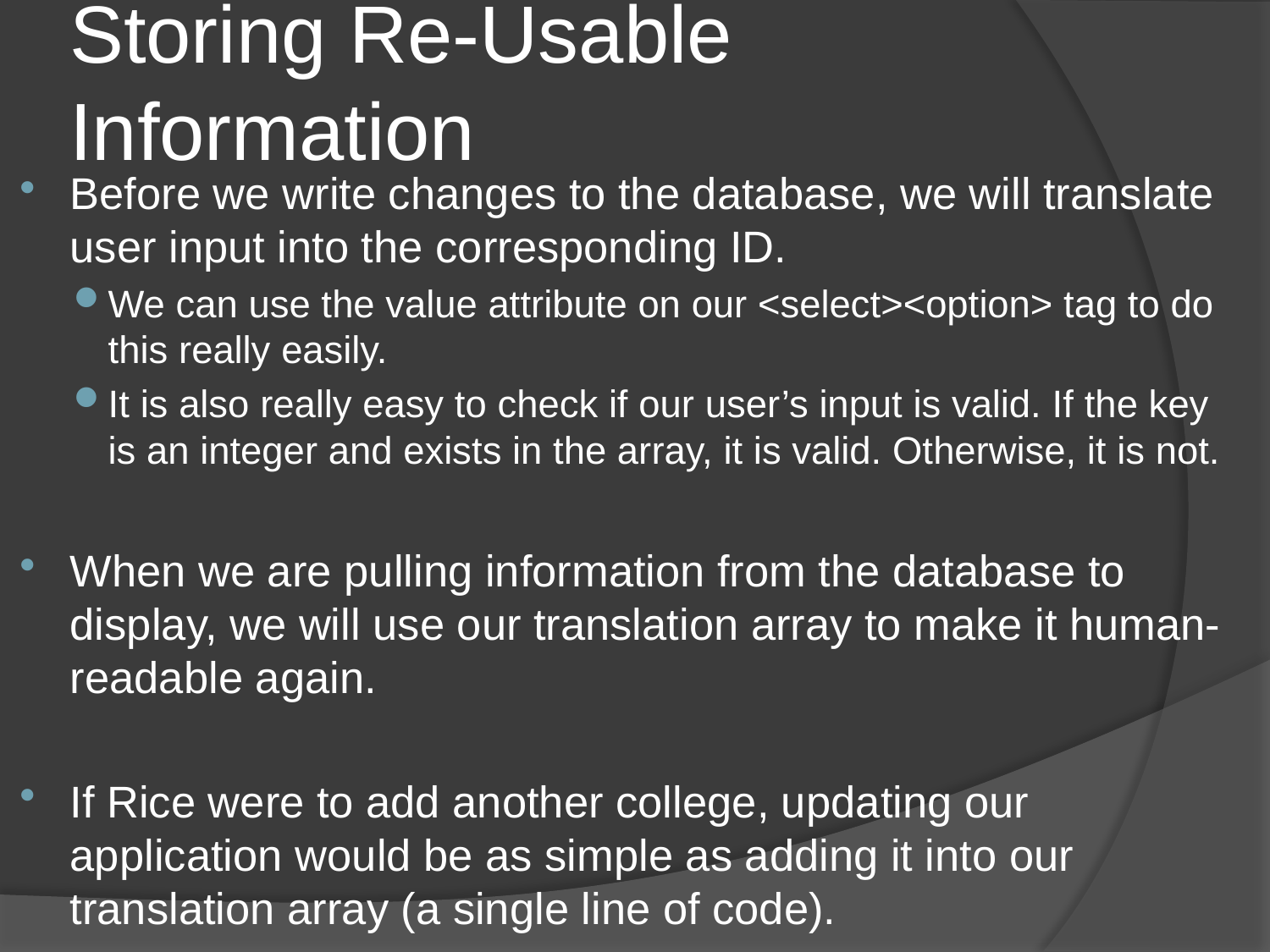

# Storing Re-Usable Information
Before we write changes to the database, we will translate user input into the corresponding ID.
We can use the value attribute on our <select><option> tag to do this really easily.
It is also really easy to check if our user’s input is valid. If the key is an integer and exists in the array, it is valid. Otherwise, it is not.

When we are pulling information from the database to display, we will use our translation array to make it human-readable again.

If Rice were to add another college, updating our application would be as simple as adding it into our translation array (a single line of code).